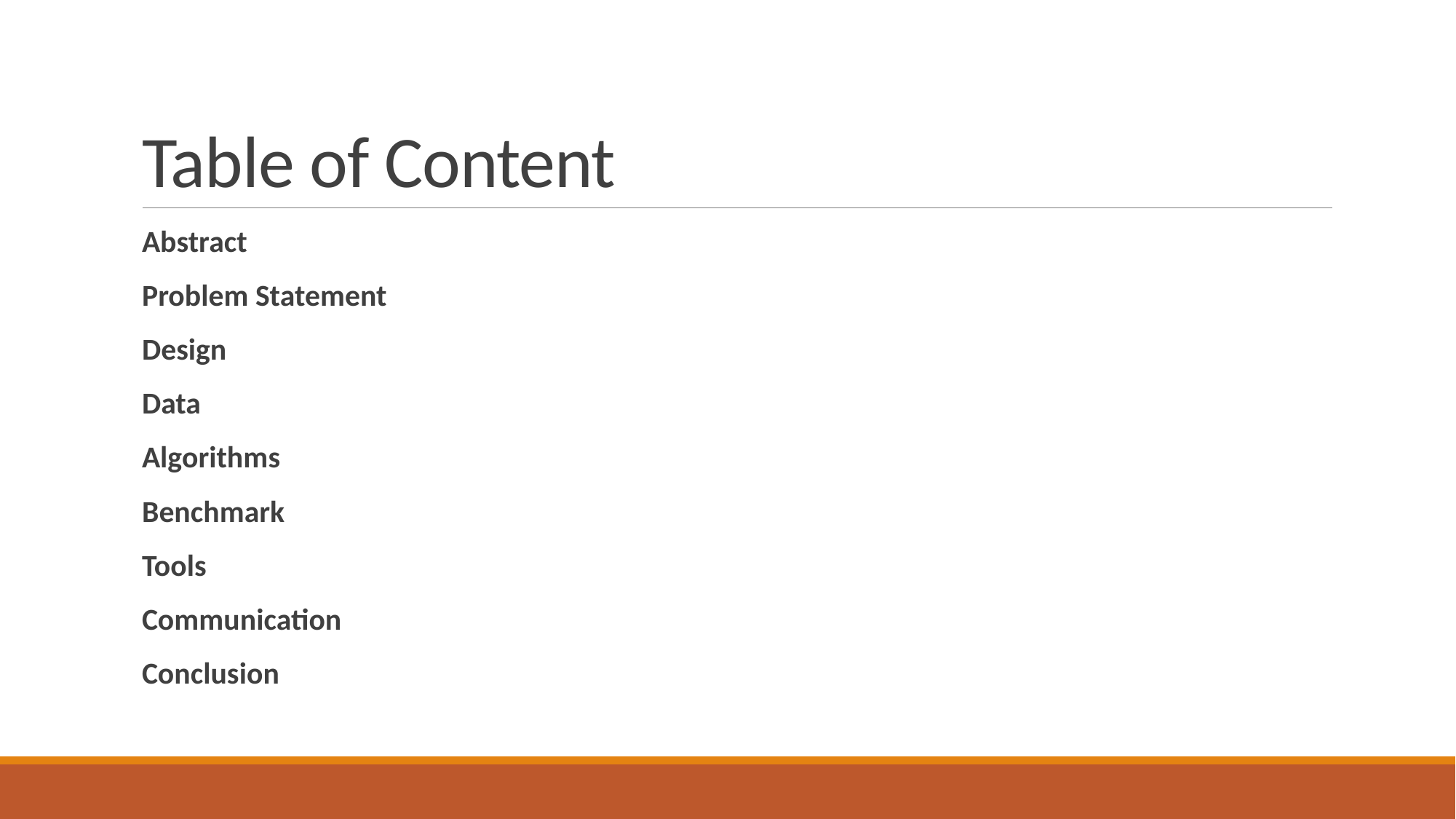

# Table of Content
Abstract
Problem Statement
Design
Data
Algorithms
Benchmark
Tools
Communication
Conclusion